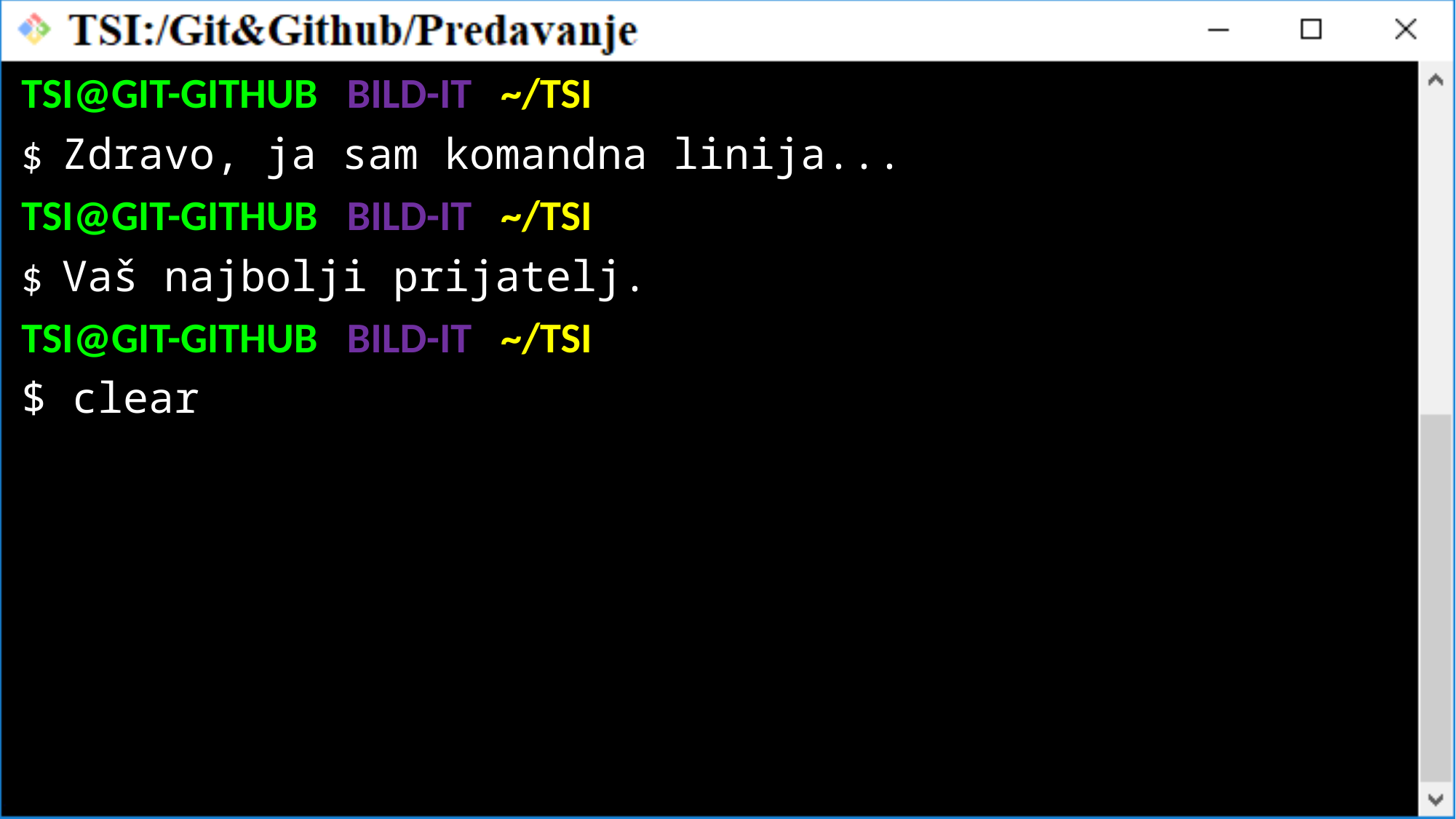

TSI@GIT-GITHUB   BILD-IT   ~/TSI
$  Zdravo, ja sam komandna linija...
TSI@GIT-GITHUB   BILD-IT   ~/TSI
$  Vaš najbolji prijatelj.
TSI@GIT-GITHUB   BILD-IT   ~/TSI
$ clear